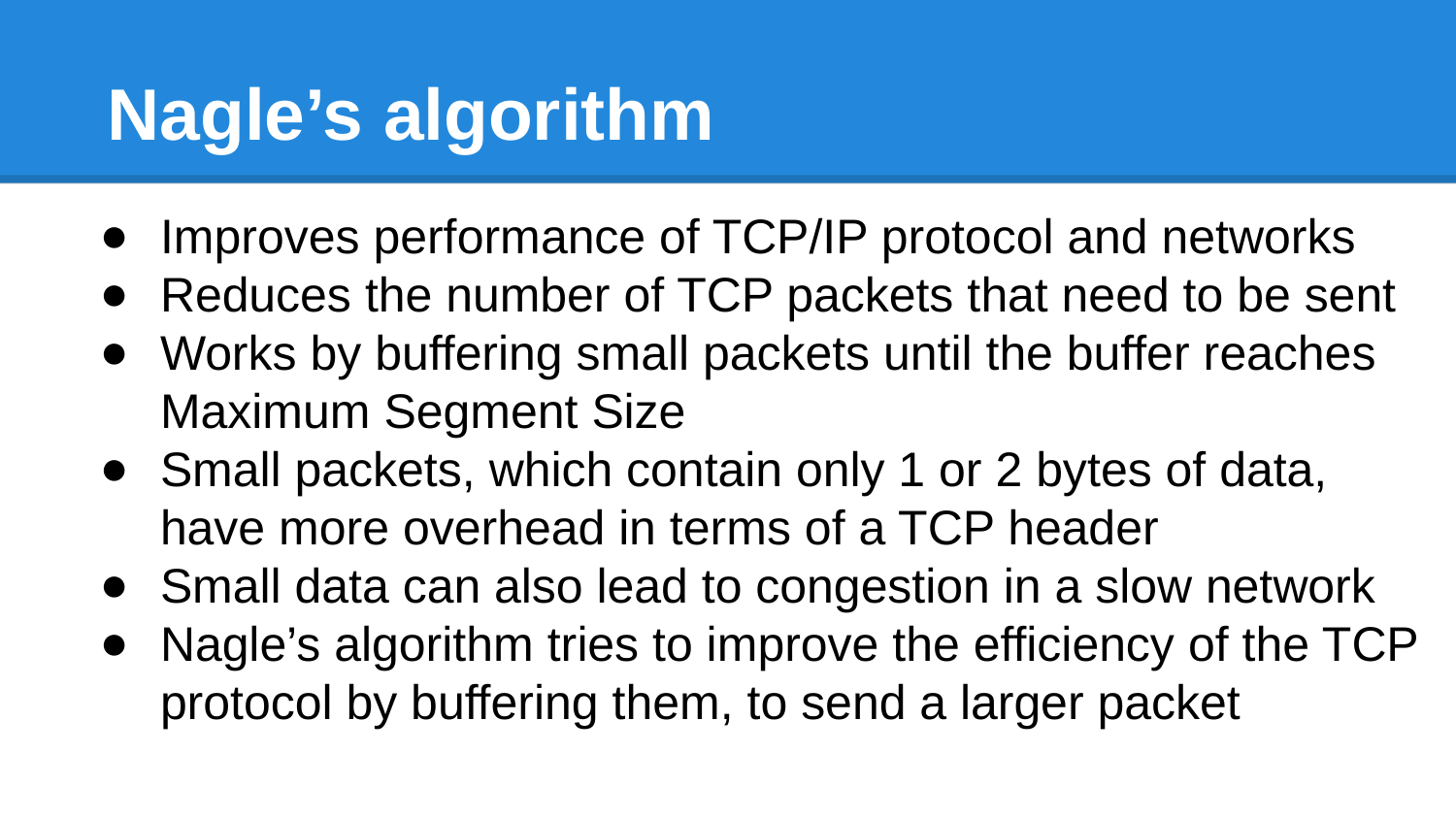

# Nagle’s algorithm
Improves performance of TCP/IP protocol and networks
Reduces the number of TCP packets that need to be sent
Works by buffering small packets until the buffer reaches Maximum Segment Size
Small packets, which contain only 1 or 2 bytes of data, have more overhead in terms of a TCP header
Small data can also lead to congestion in a slow network
Nagle’s algorithm tries to improve the efficiency of the TCP protocol by buffering them, to send a larger packet